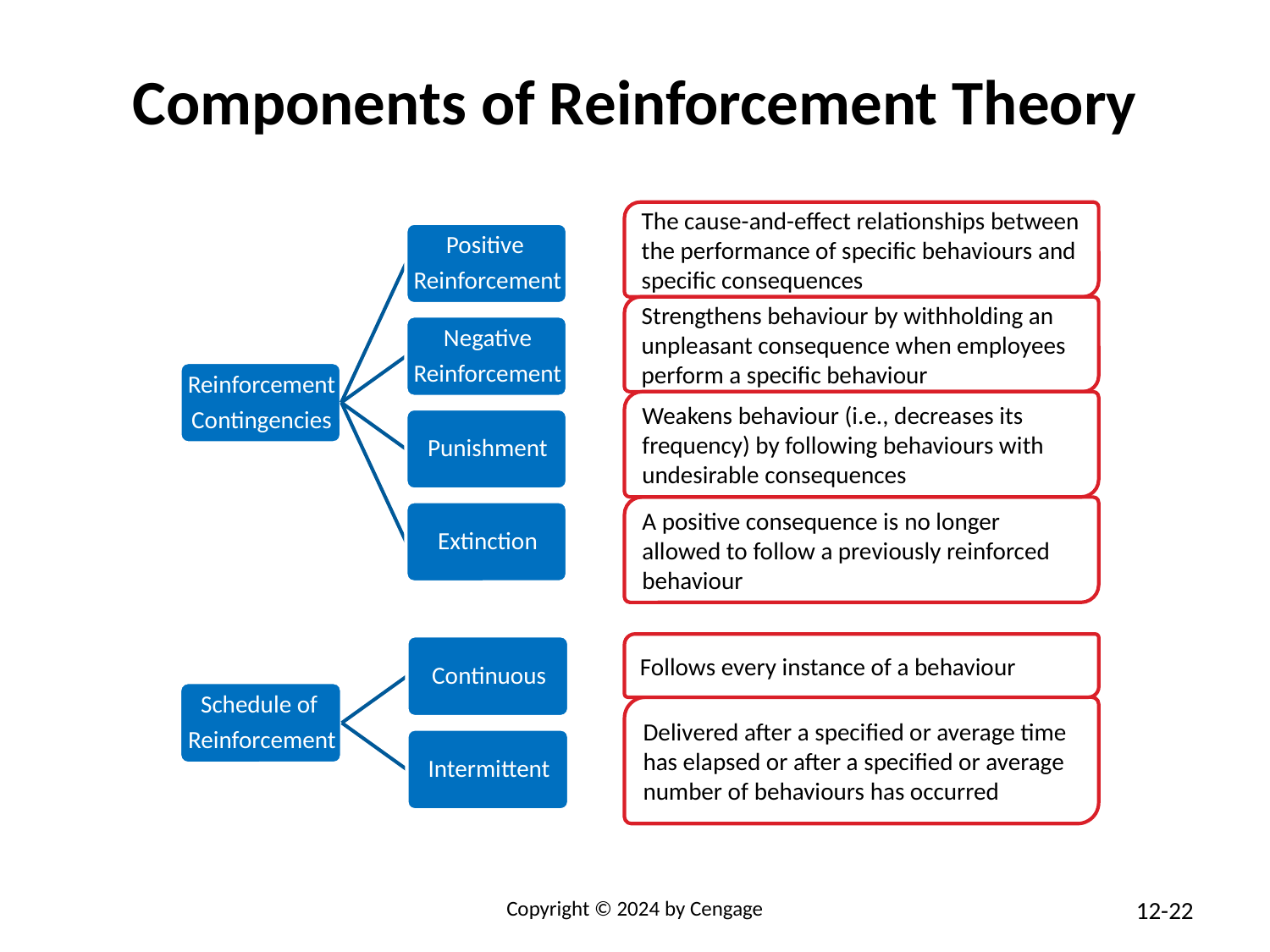

# Components of Reinforcement Theory
The cause-and-effect relationships between the performance of specific behaviours and specific consequences
Reinforcement
Contingencies

Positive
Reinforcement

Negative
Reinforcement

Punishment

Extinction
Strengthens behaviour by withholding an unpleasant consequence when employees perform a specific behaviour
Weakens behaviour (i.e., decreases its frequency) by following behaviours with undesirable consequences
A positive consequence is no longer allowed to follow a previously reinforced behaviour
Schedule of
Reinforcement

Continuous

Intermittent
Follows every instance of a behaviour
Delivered after a specified or average time has elapsed or after a specified or average number of behaviours has occurred
Copyright © 2024 by Cengage
12-22